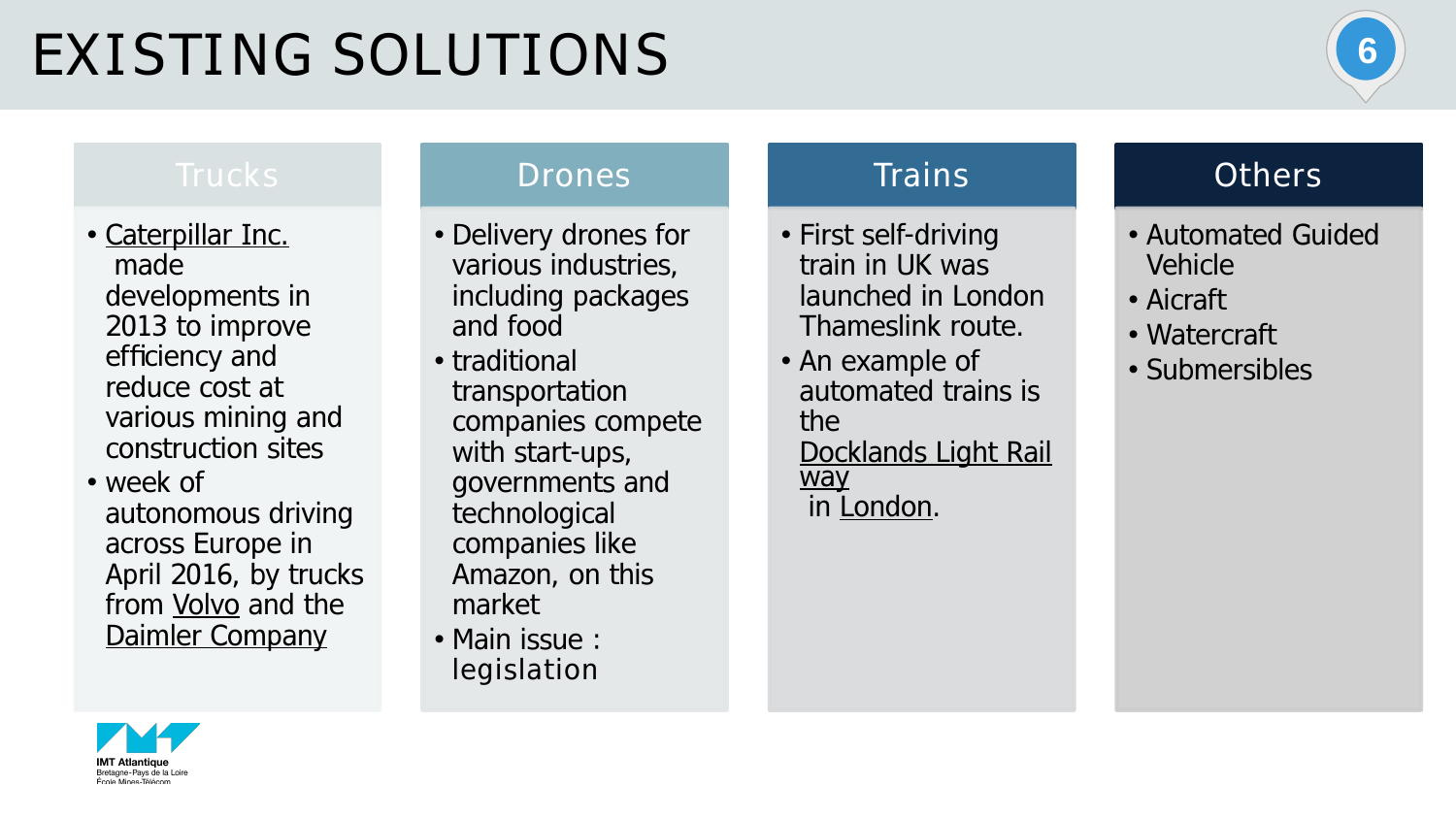

# EXISTING SOLUTIONS

6
Trucks
Caterpillar Inc. made developments in 2013 to improve efficiency and reduce cost at various mining and construction sites
week of autonomous driving across Europe in April 2016, by trucks from Volvo and the Daimler Company
Drones
Delivery drones for various industries, including packages and food
traditional transportation companies compete with start-ups, governments and technological companies like Amazon, on this market
Main issue : legislation
Trains
First self-driving train in UK was launched in London Thameslink route.
An example of automated trains is the Docklands Light Railway in London.
Others
Automated Guided Vehicle
Aicraft
Watercraft
Submersibles